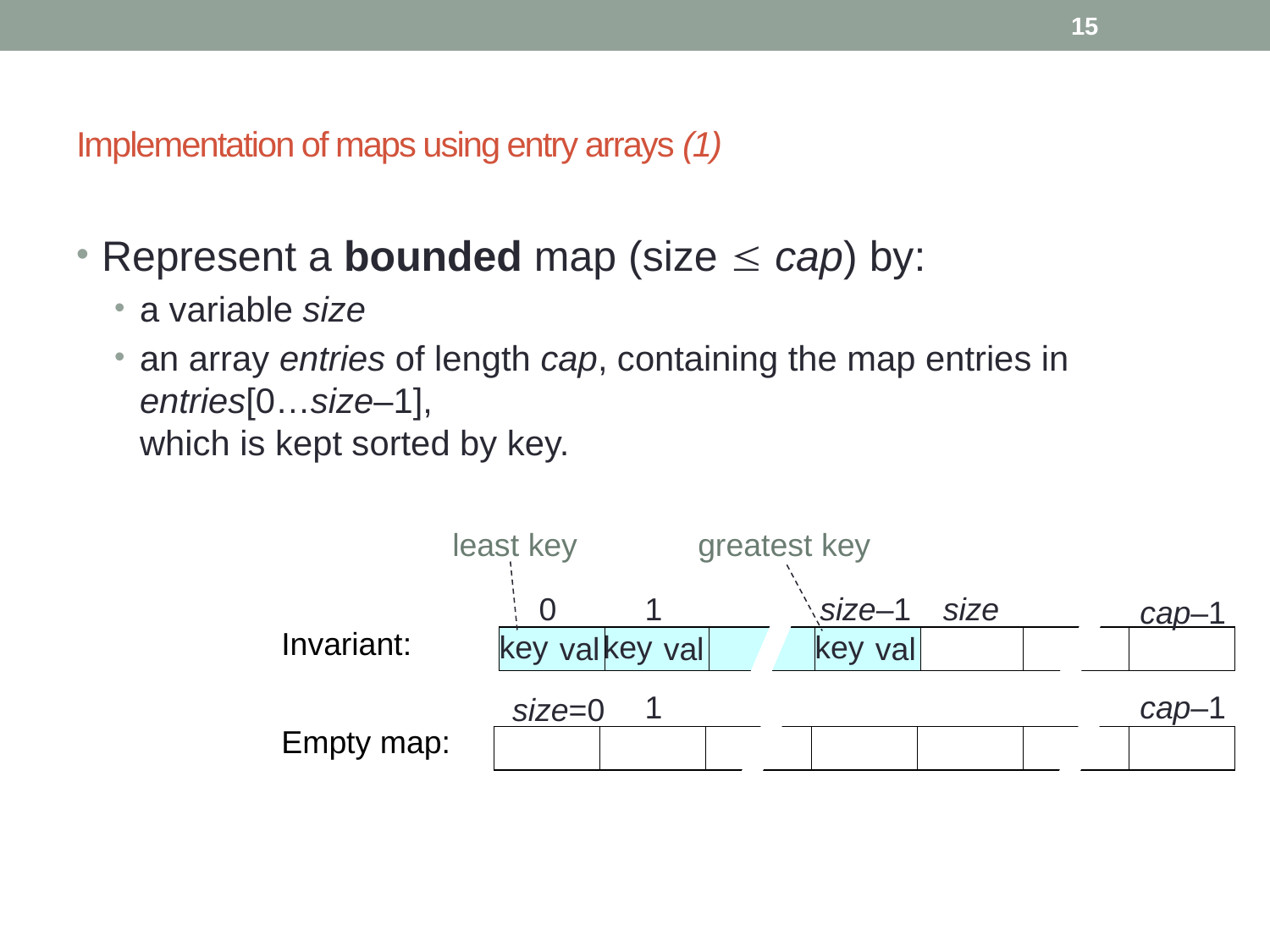

15
# Implementation of maps using entry arrays (1)
Represent a bounded map (size ≤ cap) by:
a variable size
an array entries of length cap, containing the map entries in entries[0…size–1],
which is kept sorted by key.
least key
greatest key
0
1
size–1
size
cap–1

key
key

key

val
val
val
Invariant:
1
cap–1
size=0

Empty map: